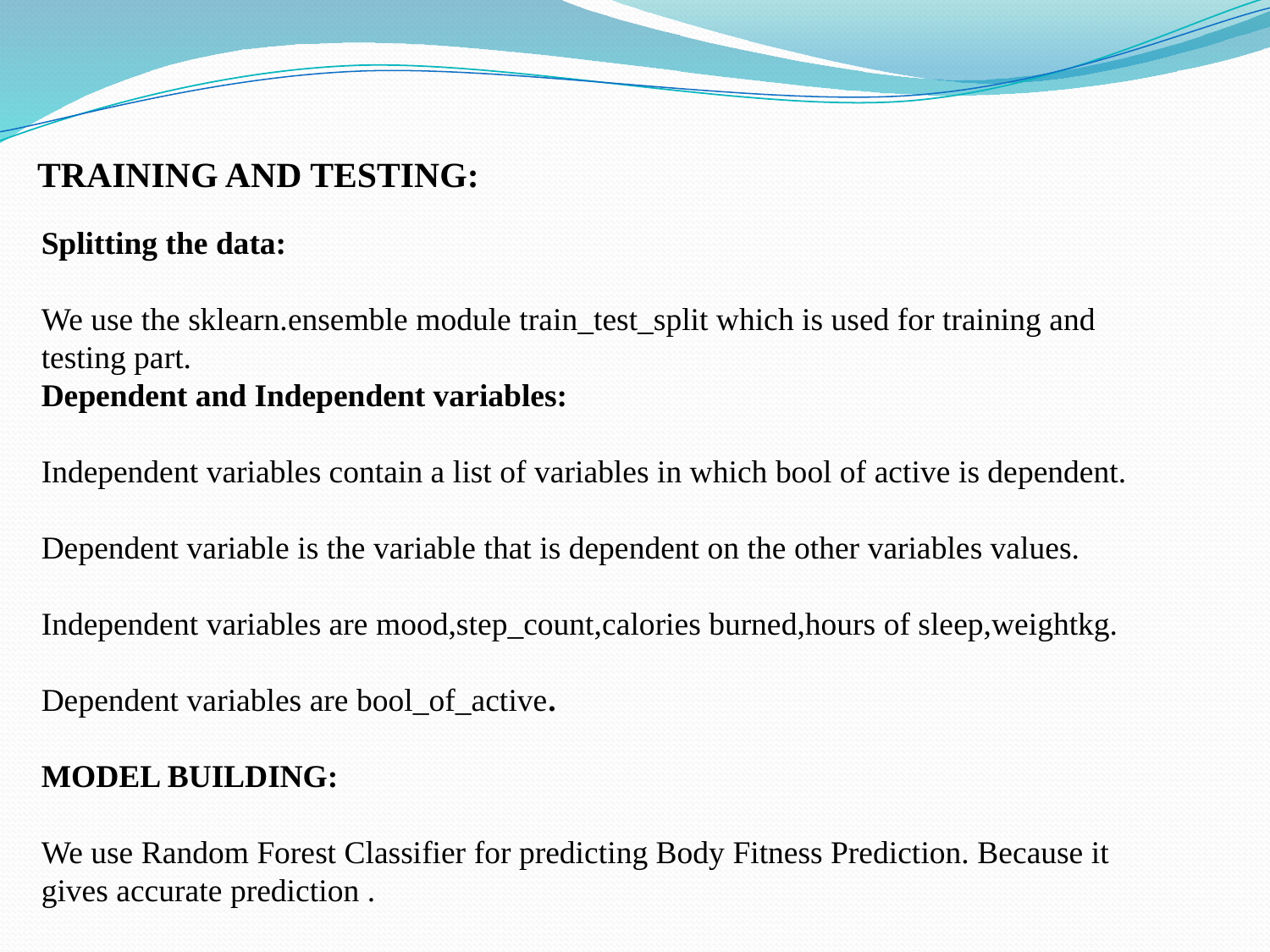

TRAINING AND TESTING:

Splitting the data:

We use the sklearn.ensemble module train_test_split which is used for training and testing part.
Dependent and Independent variables:

Independent variables contain a list of variables in which bool of active is dependent.

Dependent variable is the variable that is dependent on the other variables values.

Independent variables are mood,step_count,calories burned,hours of sleep,weightkg.

Dependent variables are bool_of_active.

MODEL BUILDING:

We use Random Forest Classifier for predicting Body Fitness Prediction. Because it gives accurate prediction .